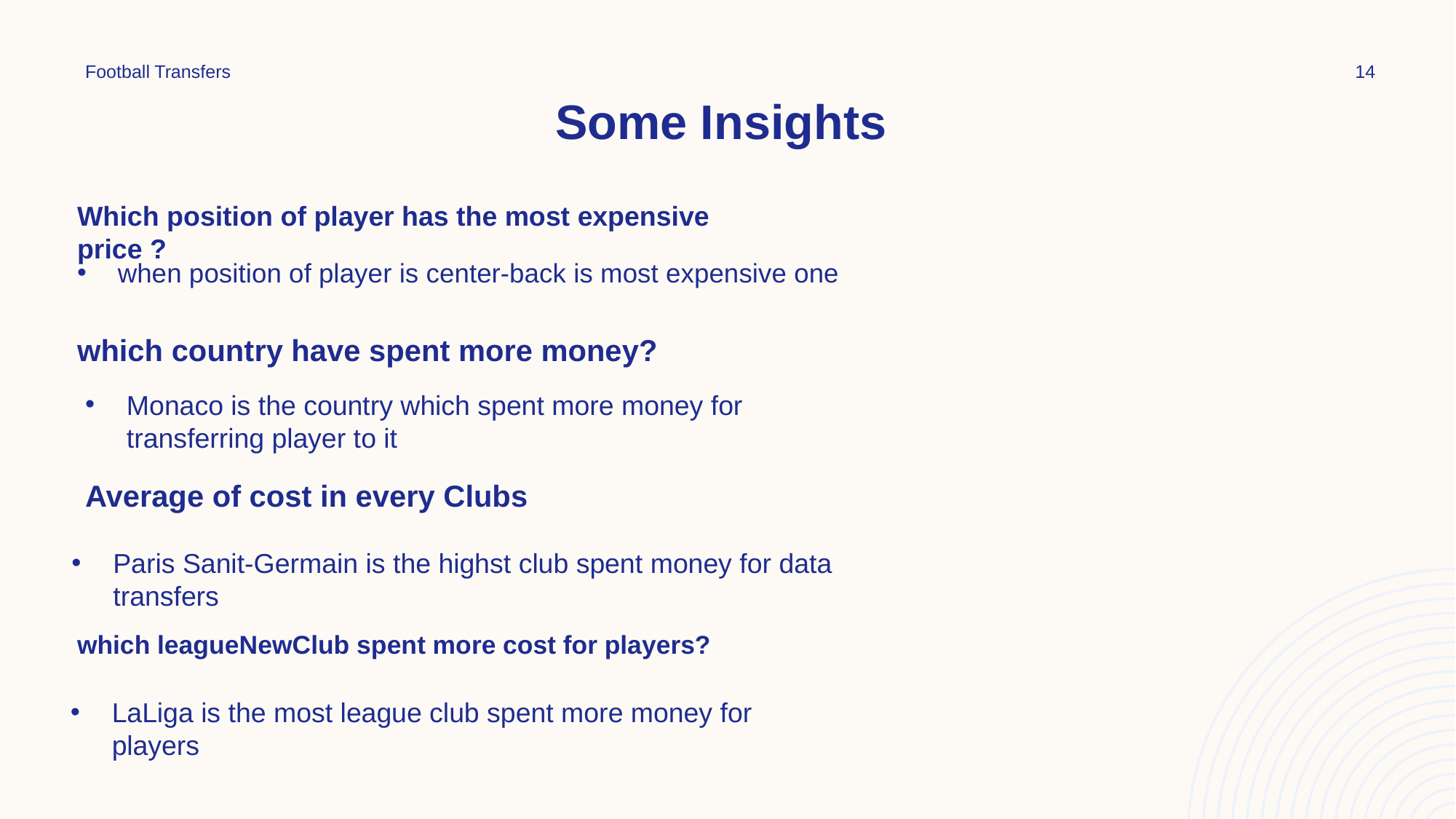

Football Transfers
14
Some Insights
Which position of player has the most expensive price ?
when position of player is center-back is most expensive one
which country have spent more money?
Monaco is the country which spent more money for transferring player to it
Average of cost in every Clubs
Paris Sanit-Germain is the highst club spent money for data transfers
which leagueNewClub spent more cost for players?
LaLiga is the most league club spent more money for players